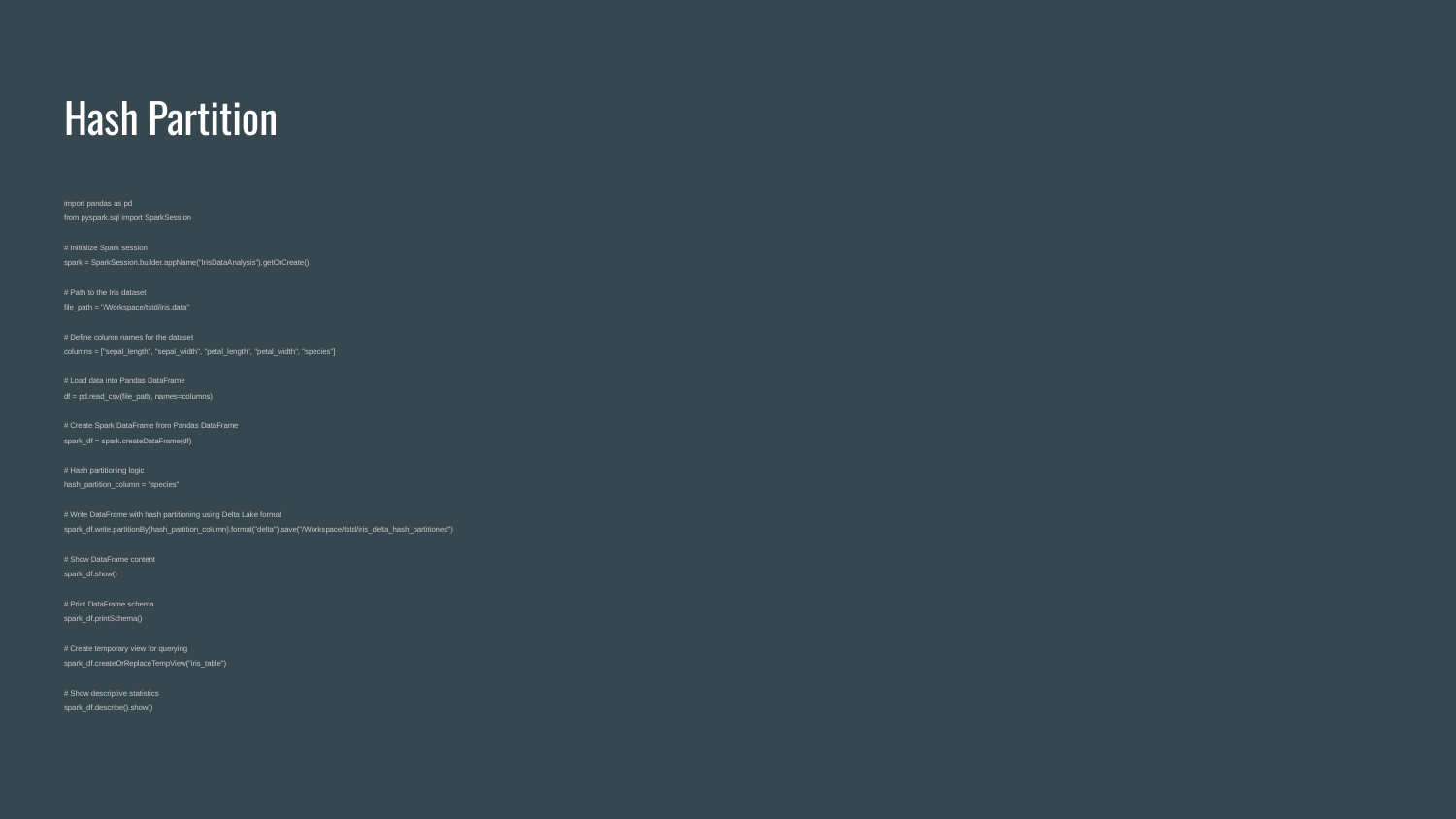

# Hash Partition
import pandas as pd
from pyspark.sql import SparkSession

# Initialize Spark session
spark = SparkSession.builder.appName("IrisDataAnalysis").getOrCreate()

# Path to the Iris dataset
file_path = "/Workspace/tstd/iris.data"

# Define column names for the dataset
columns = ["sepal_length", "sepal_width", "petal_length", "petal_width", "species"]

# Load data into Pandas DataFrame
df = pd.read_csv(file_path, names=columns)

# Create Spark DataFrame from Pandas DataFrame
spark_df = spark.createDataFrame(df)

# Hash partitioning logic
hash_partition_column = "species"

# Write DataFrame with hash partitioning using Delta Lake format
spark_df.write.partitionBy(hash_partition_column).format("delta").save("/Workspace/tstd/iris_delta_hash_partitioned")

# Show DataFrame content
spark_df.show()

# Print DataFrame schema
spark_df.printSchema()

# Create temporary view for querying
spark_df.createOrReplaceTempView("iris_table")

# Show descriptive statistics
spark_df.describe().show()